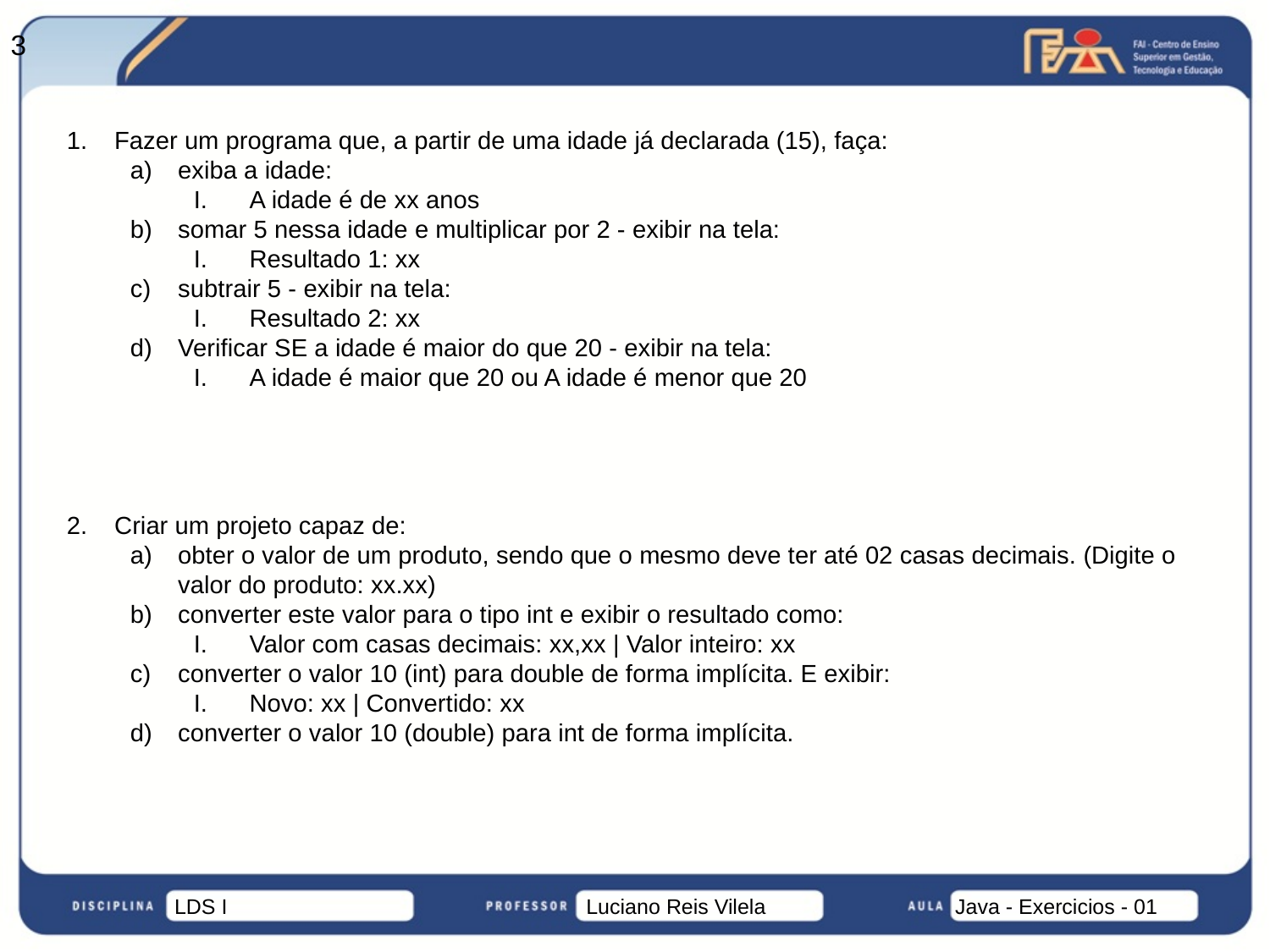

Fazer um programa que, a partir de uma idade já declarada (15), faça:
exiba a idade:
A idade é de xx anos
somar 5 nessa idade e multiplicar por 2 - exibir na tela:
Resultado 1: xx
subtrair 5 - exibir na tela:
Resultado 2: xx
Verificar SE a idade é maior do que 20 - exibir na tela:
A idade é maior que 20 ou A idade é menor que 20

Criar um projeto capaz de:
obter o valor de um produto, sendo que o mesmo deve ter até 02 casas decimais. (Digite o valor do produto: xx.xx)
converter este valor para o tipo int e exibir o resultado como:
Valor com casas decimais: xx,xx | Valor inteiro: xx
converter o valor 10 (int) para double de forma implícita. E exibir:
Novo: xx | Convertido: xx
converter o valor 10 (double) para int de forma implícita.